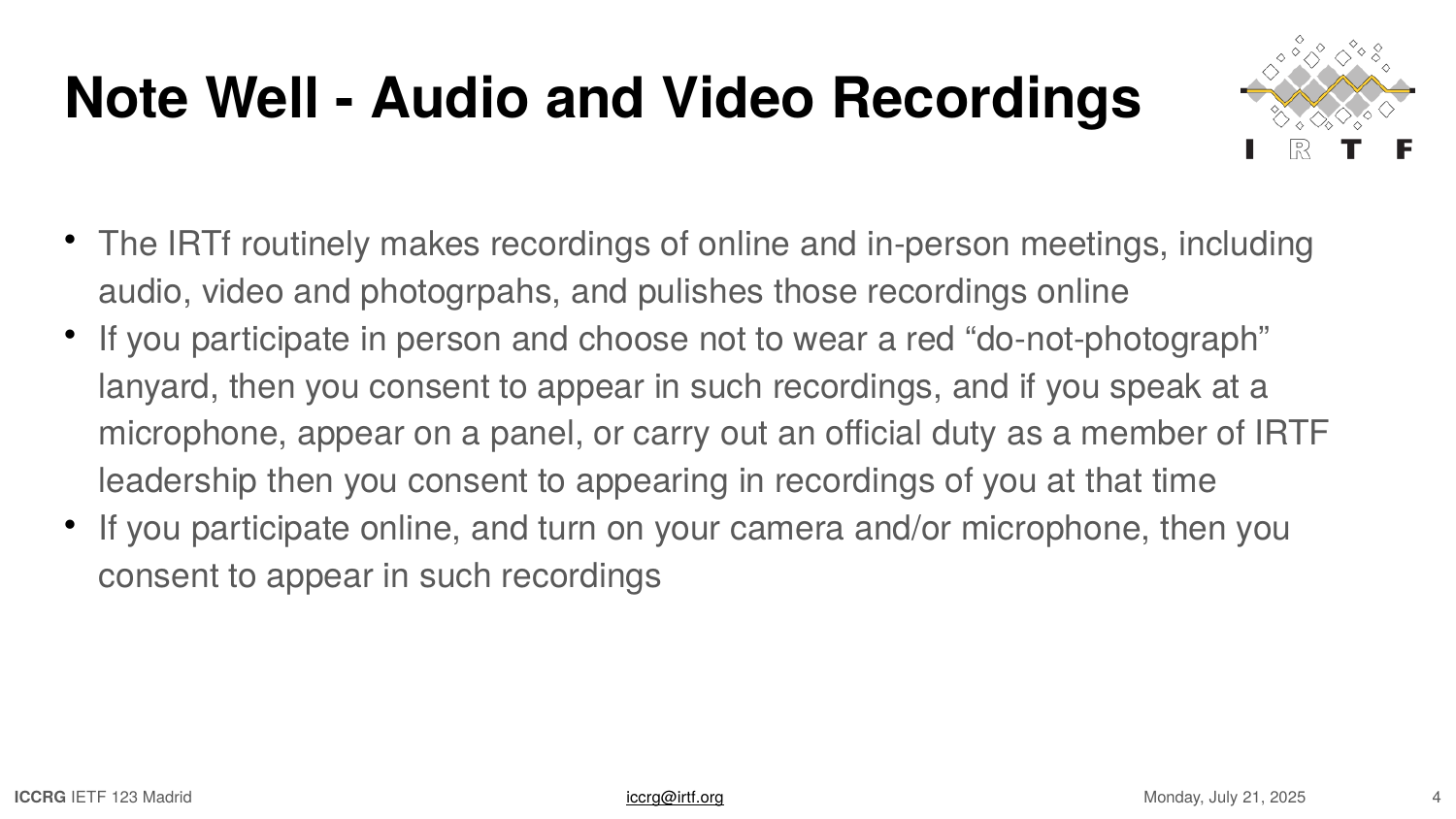

# Note Well - Audio and Video Recordings

The IRTf routinely makes recordings of online and in-person meetings, including audio, video and photogrpahs, and pulishes those recordings online
If you participate in person and choose not to wear a red “do-not-photograph” lanyard, then you consent to appear in such recordings, and if you speak at a microphone, appear on a panel, or carry out an official duty as a member of IRTF leadership then you consent to appearing in recordings of you at that time
If you participate online, and turn on your camera and/or microphone, then you consent to appear in such recordings
4